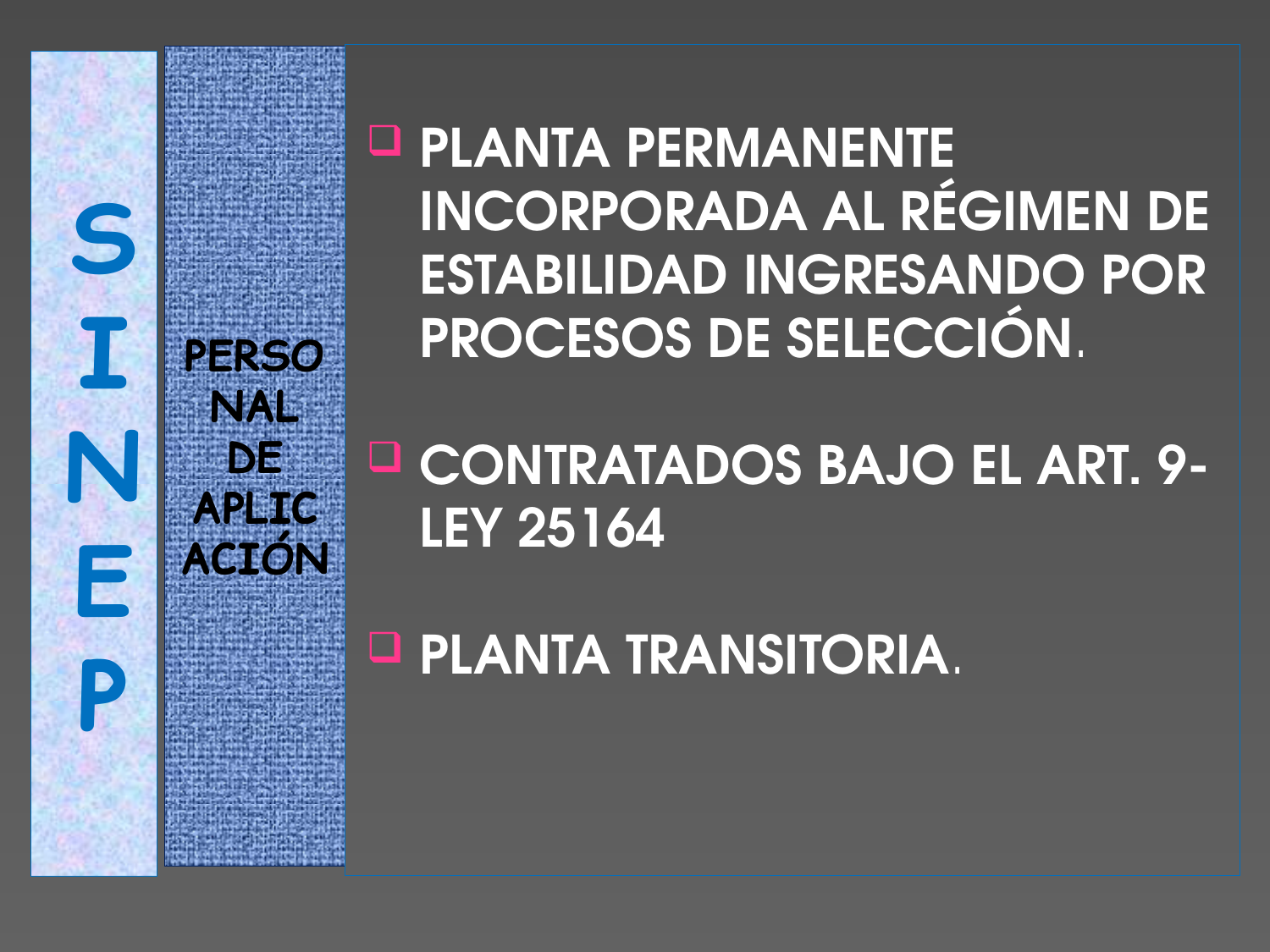

PLANTA PERMANENTE INCORPORADA AL RÉGIMEN DE ESTABILIDAD INGRESANDO POR PROCESOS DE SELECCIÓN.

CONTRATADOS BAJO EL ART. 9-LEY 25164

PLANTA TRANSITORIA.
PERSONAL DE APLICACIÓN
# SINEP